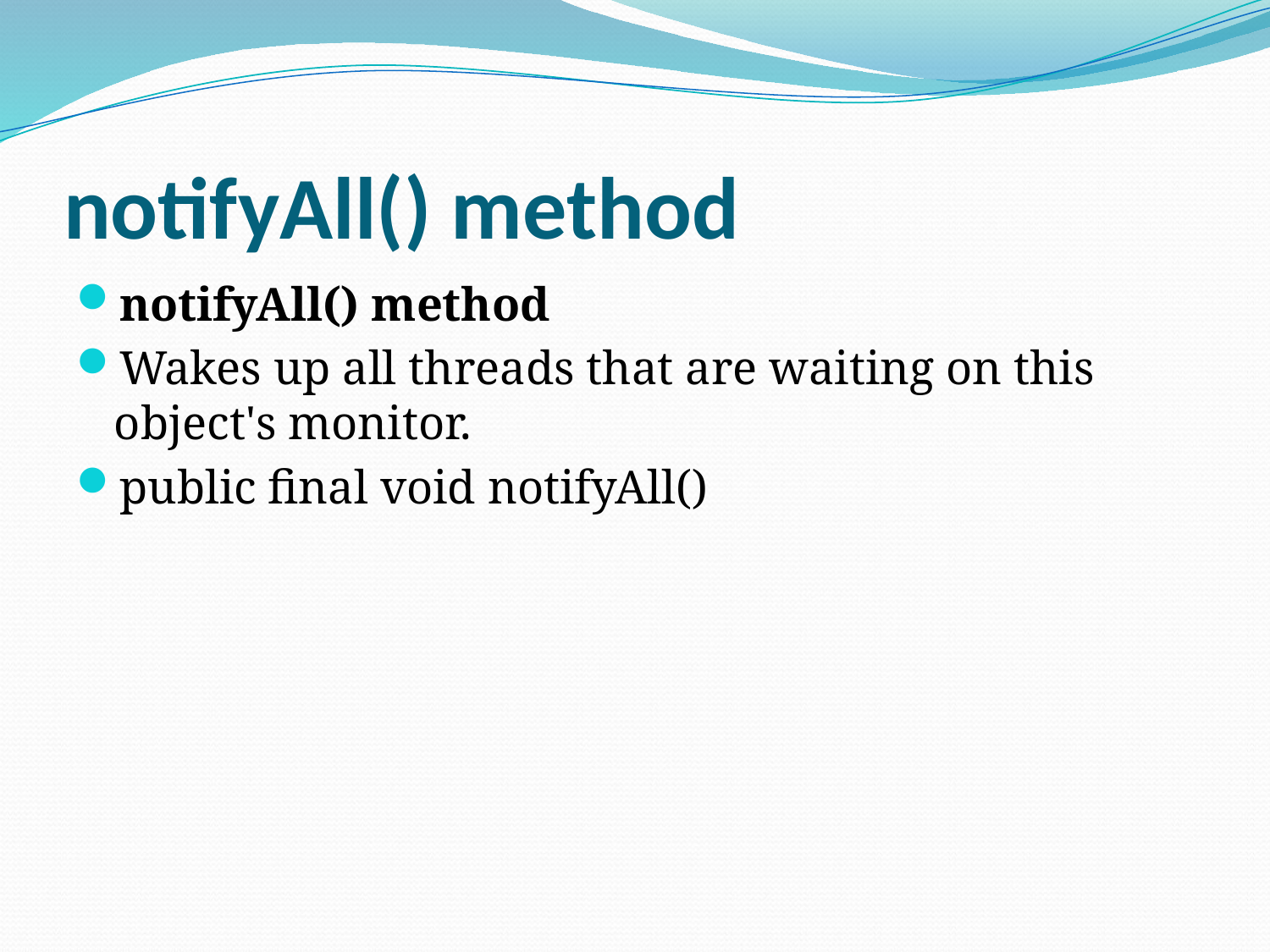

# notifyAll() method
notifyAll() method
Wakes up all threads that are waiting on this object's monitor.
public final void notifyAll()